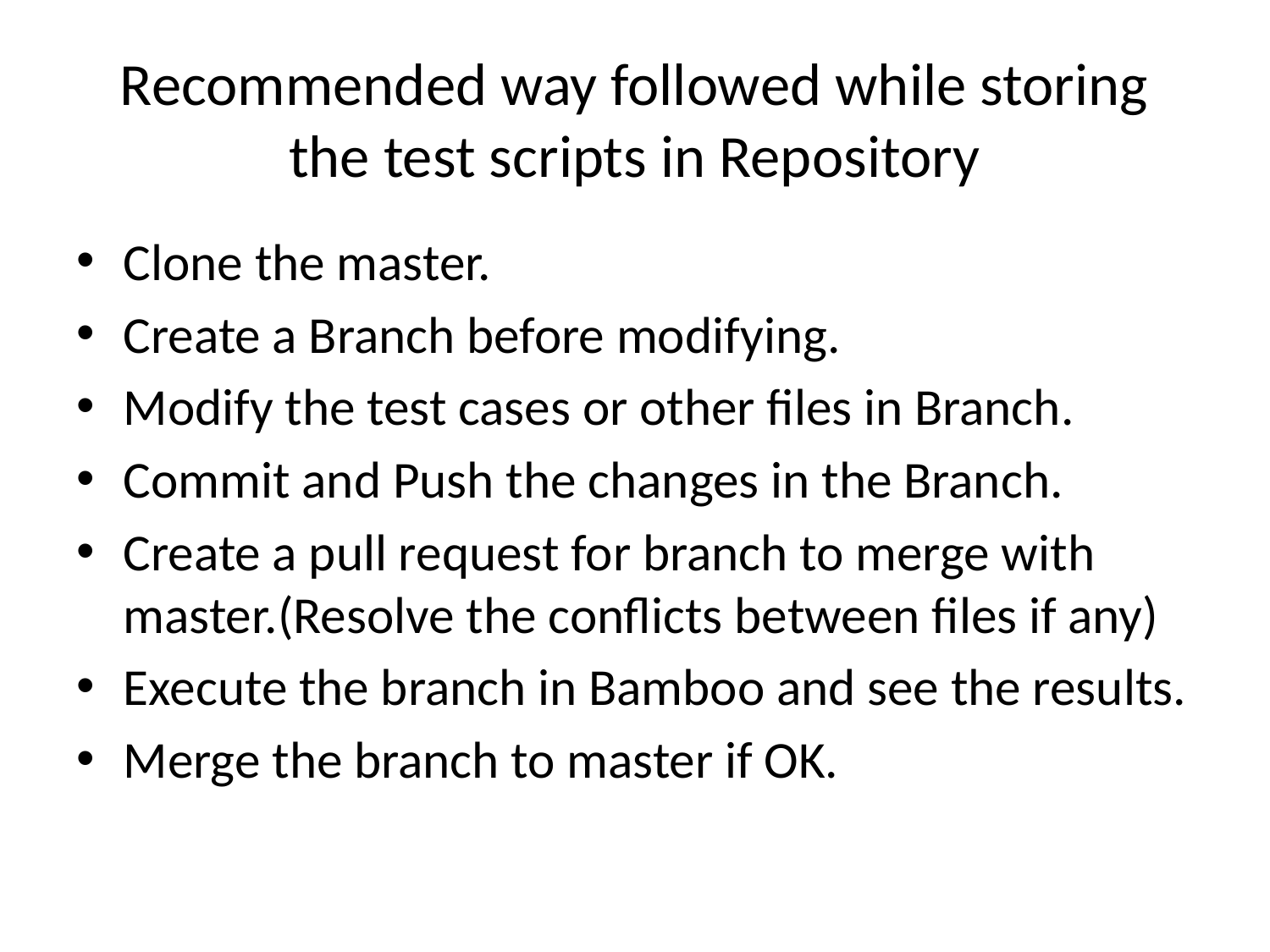

# Recommended way followed while storing the test scripts in Repository
Clone the master.
Create a Branch before modifying.
Modify the test cases or other files in Branch.
Commit and Push the changes in the Branch.
Create a pull request for branch to merge with master.(Resolve the conflicts between files if any)
Execute the branch in Bamboo and see the results.
Merge the branch to master if OK.